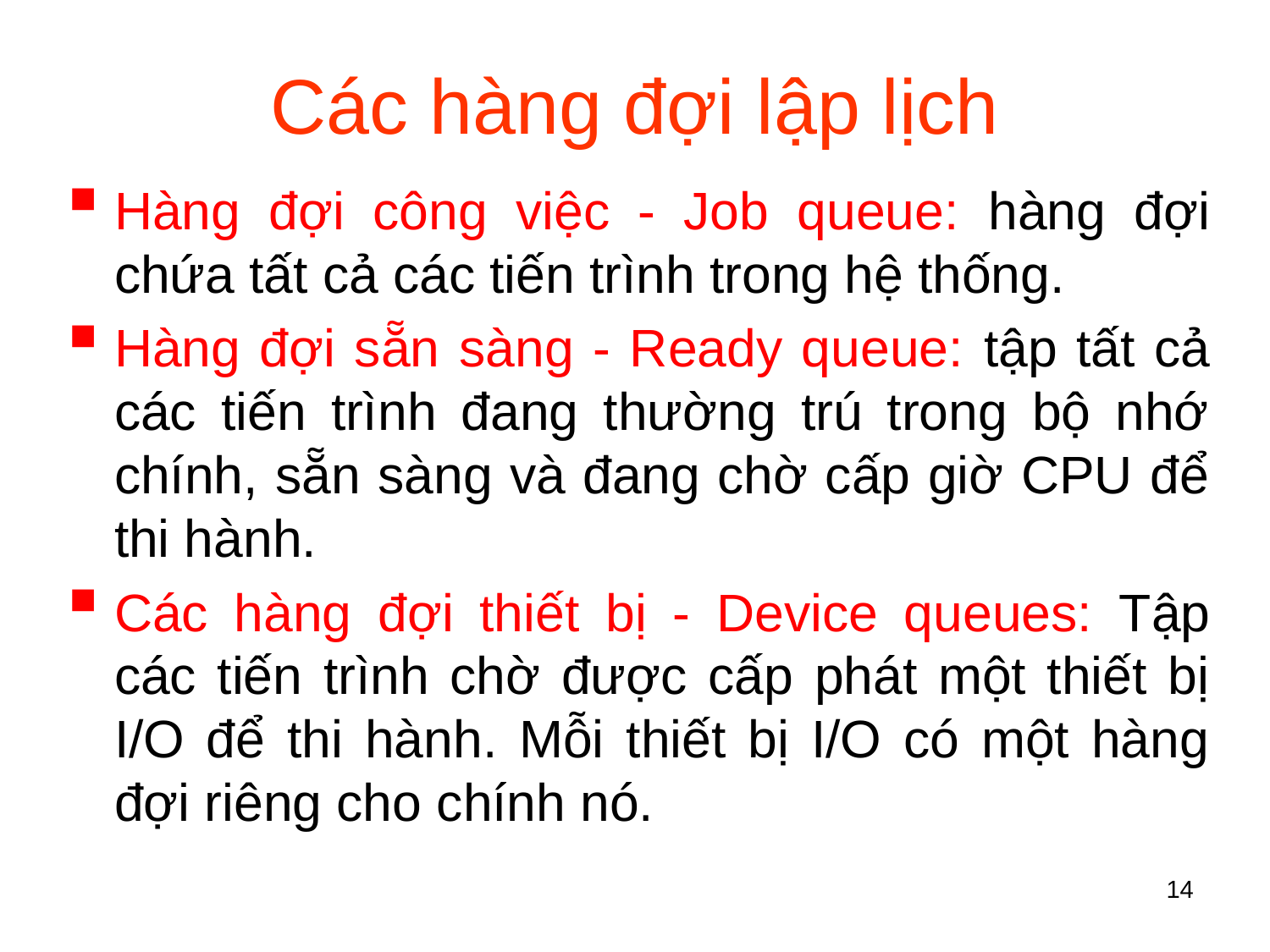

# Các hàng đợi lập lịch
Hàng đợi công việc - Job queue: hàng đợi chứa tất cả các tiến trình trong hệ thống.
Hàng đợi sẵn sàng - Ready queue: tập tất cả các tiến trình đang thường trú trong bộ nhớ chính, sẵn sàng và đang chờ cấp giờ CPU để thi hành.
Các hàng đợi thiết bị - Device queues: Tập các tiến trình chờ được cấp phát một thiết bị I/O để thi hành. Mỗi thiết bị I/O có một hàng đợi riêng cho chính nó.
14